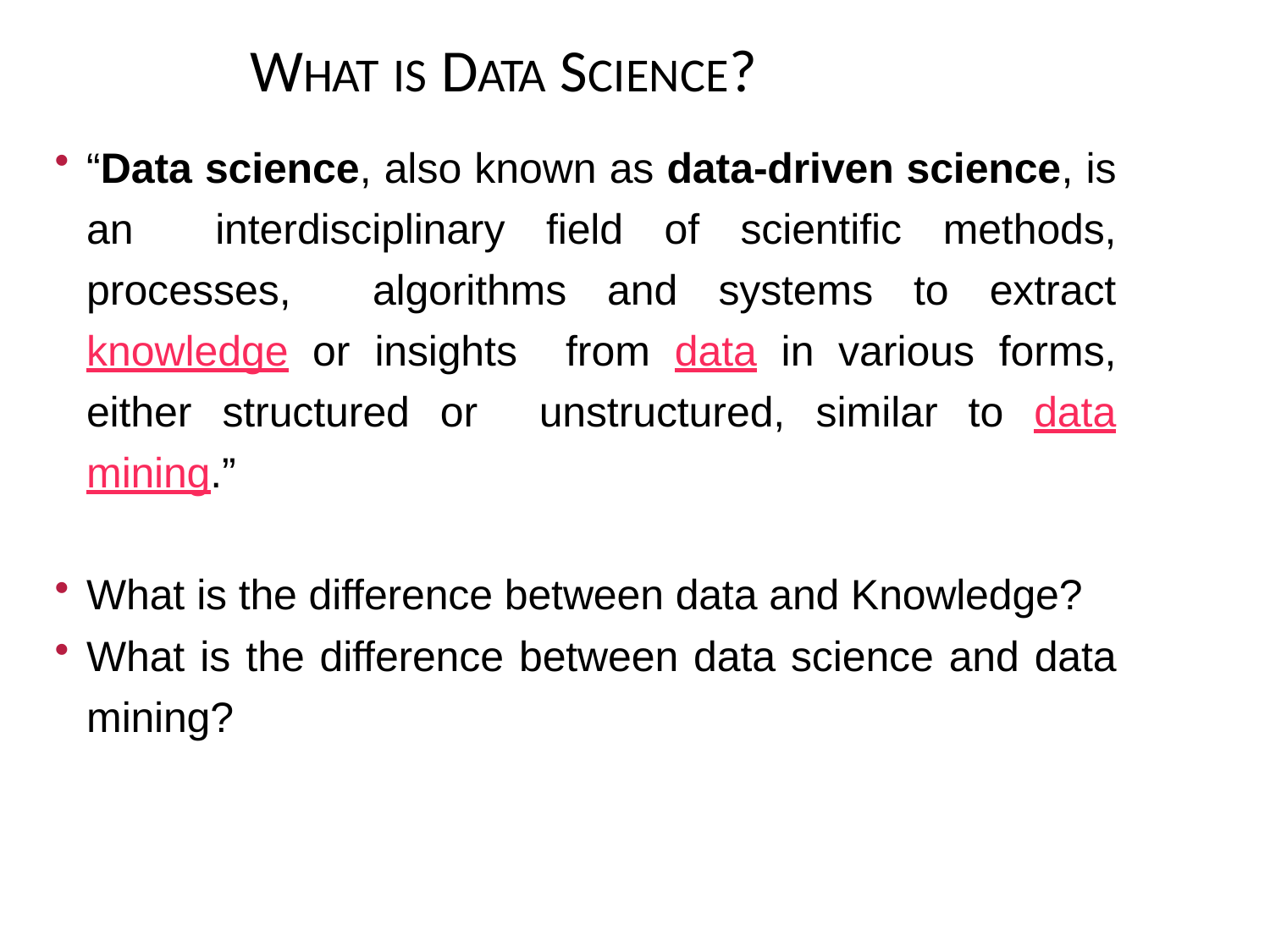

# WHAT IS DATA SCIENCE?
“Data science, also known as data-driven science, is an  interdisciplinary field of scientific methods, processes,  algorithms and systems to extract knowledge or insights  from data in various forms, either structured or  unstructured, similar to data mining.”

What is the difference between data and Knowledge?
What is the difference between data science and data mining?